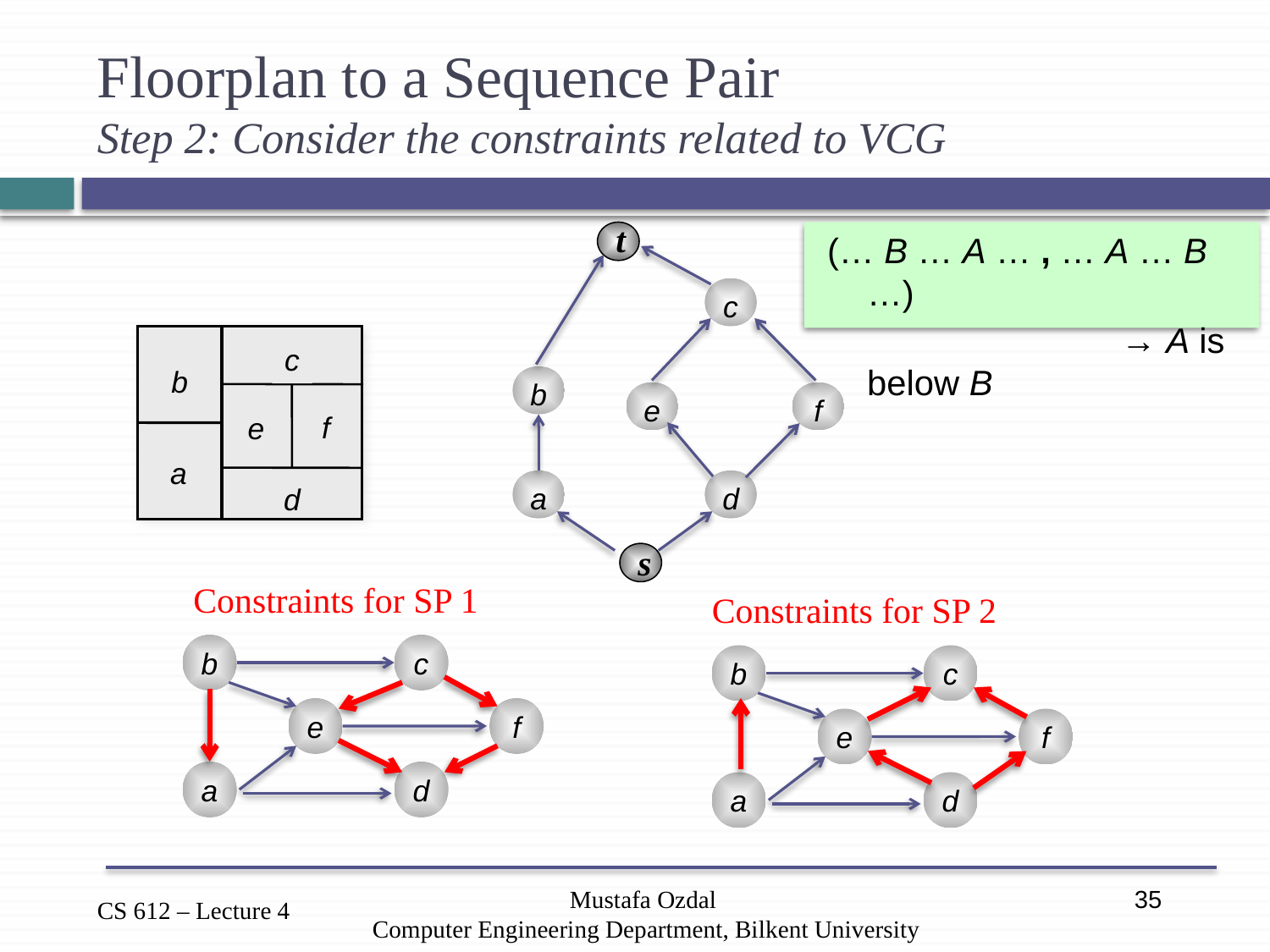

# Floorplan to a Sequence Pair Step 2: Consider the constraints related to VCG
t

(… B … A … , … A … B …)
			→ A is below B

c

c

b

b

e

f

f
e

a

a

d
d
s

Constraints for SP 1
Constraints for SP 2

b

c

b

c

e

f

e

f

a

d

a

d
Mustafa Ozdal
Computer Engineering Department, Bilkent University